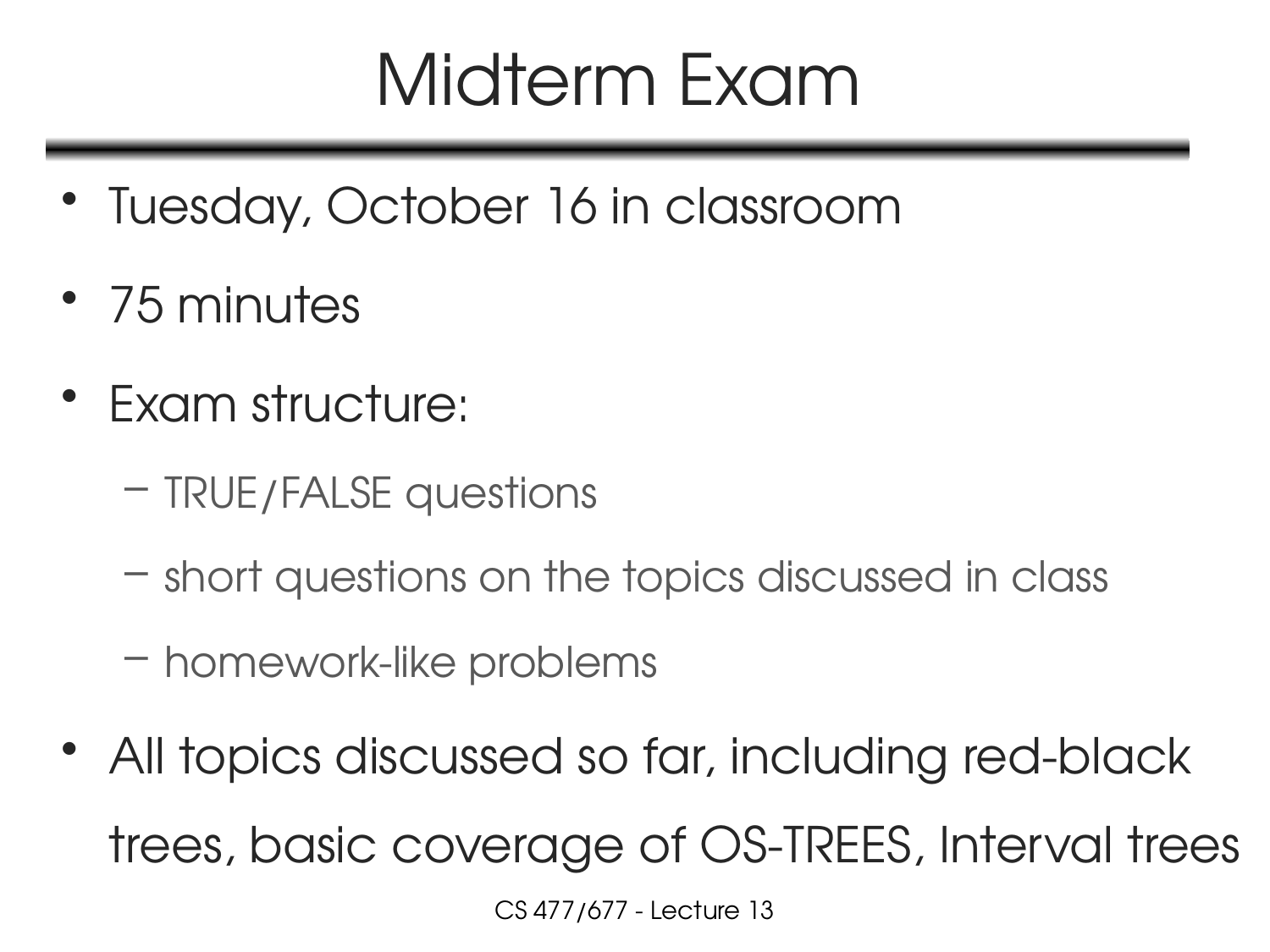

# Midterm Exam
Tuesday, October 16 in classroom
75 minutes
Exam structure:
TRUE/FALSE questions
short questions on the topics discussed in class
homework-like problems
All topics discussed so far, including red-black trees, basic coverage of OS-TREES, Interval trees
CS 477/677 - Lecture 13